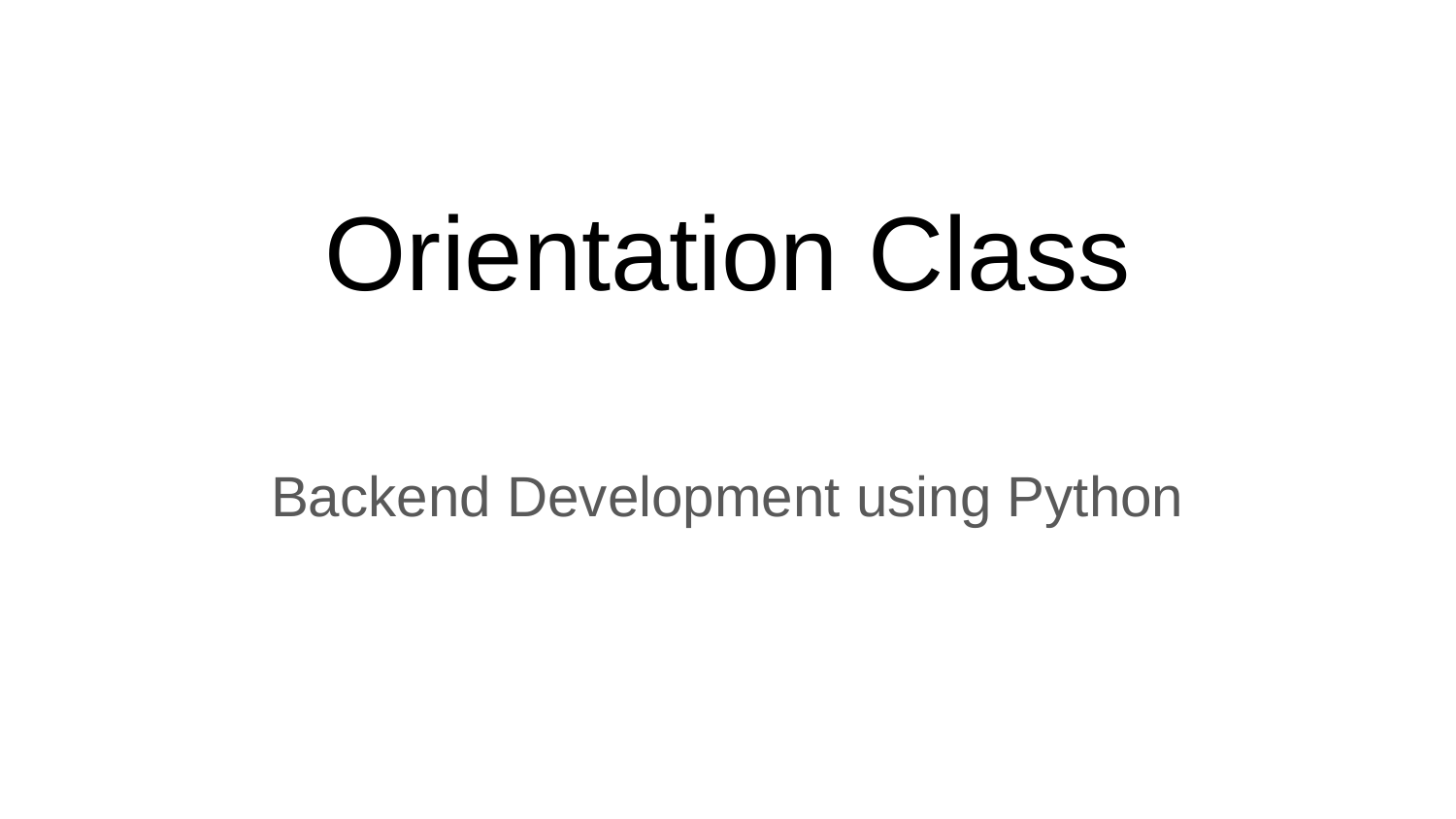

# Orientation Class

Backend Development using Python